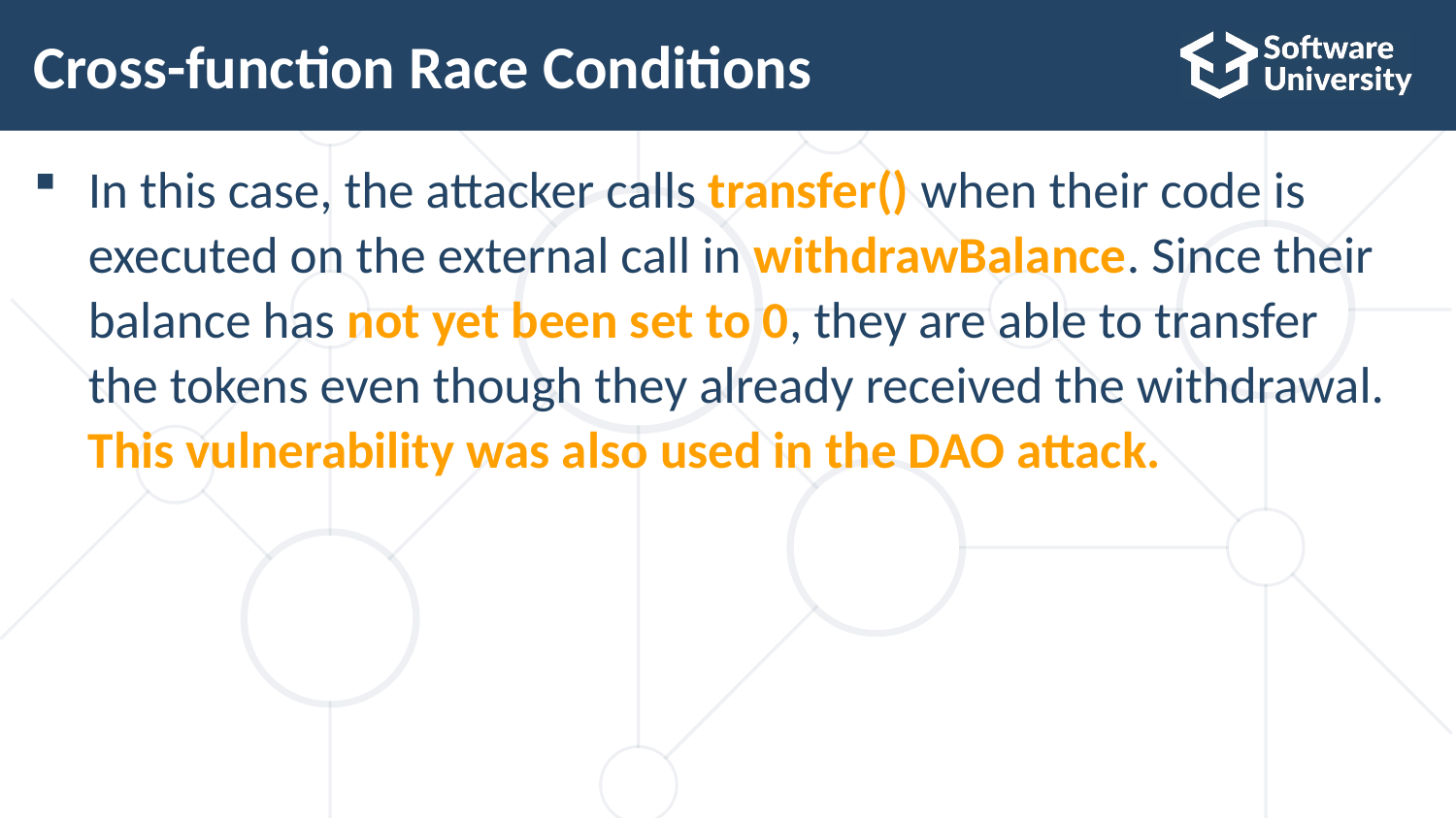

# Cross-function Race Conditions
In this case, the attacker calls transfer() when their code is
executed on the external call in withdrawBalance. Since their
balance has not yet been set to 0, they are able to transfer
the tokens even though they already received the withdrawal.
This vulnerability was also used in the DAO attack.